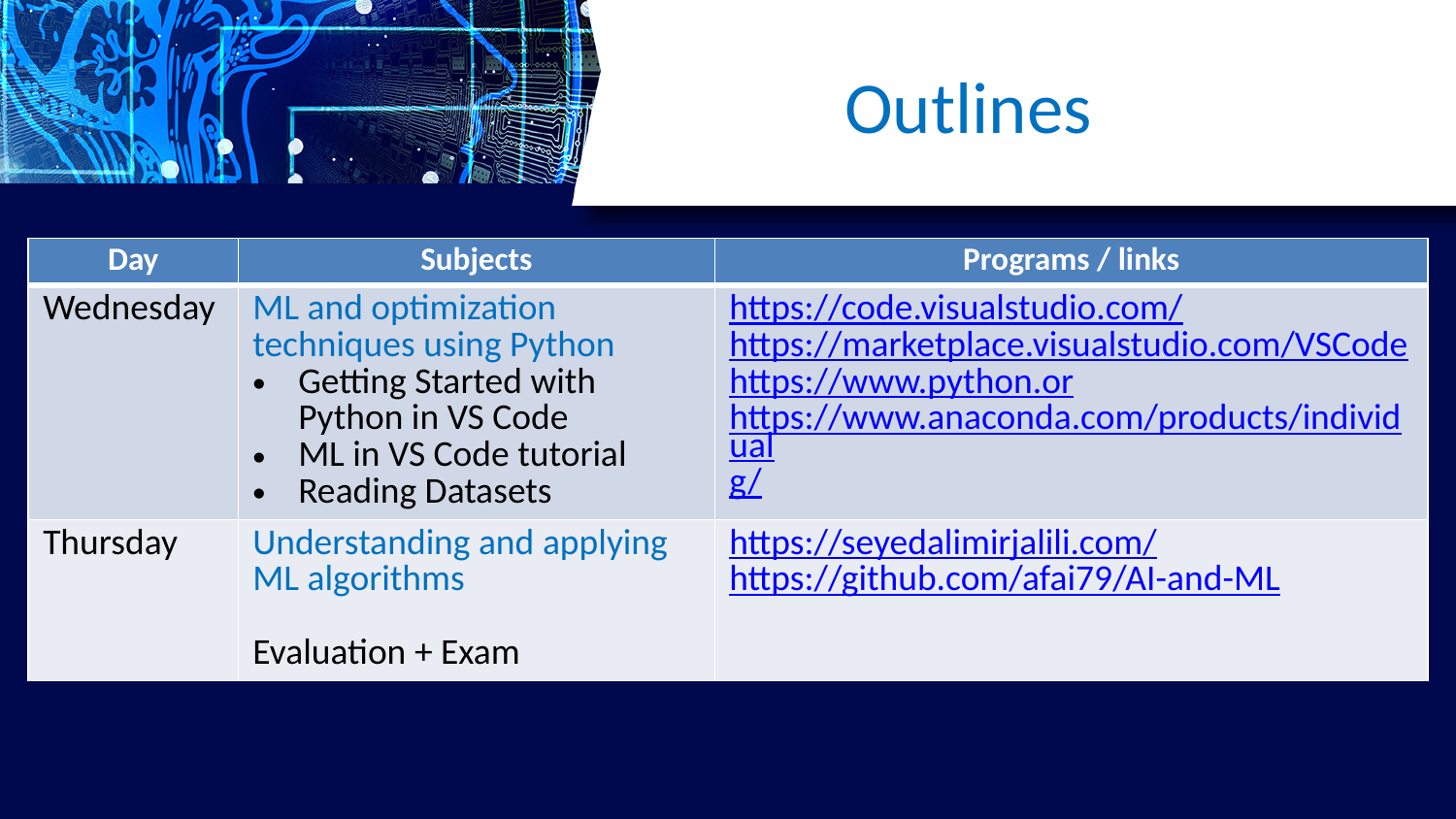

# Outlines
| Day | Subjects | Programs / links |
| --- | --- | --- |
| Wednesday | ML and optimization techniques using Python Getting Started with Python in VS Code ML in VS Code tutorial Reading Datasets | https://code.visualstudio.com/ https://marketplace.visualstudio.com/VSCode https://www.python.or https://www.anaconda.com/products/individual g/ |
| Thursday | Understanding and applying ML algorithms Evaluation + Exam | https://seyedalimirjalili.com/ https://github.com/afai79/AI-and-ML |